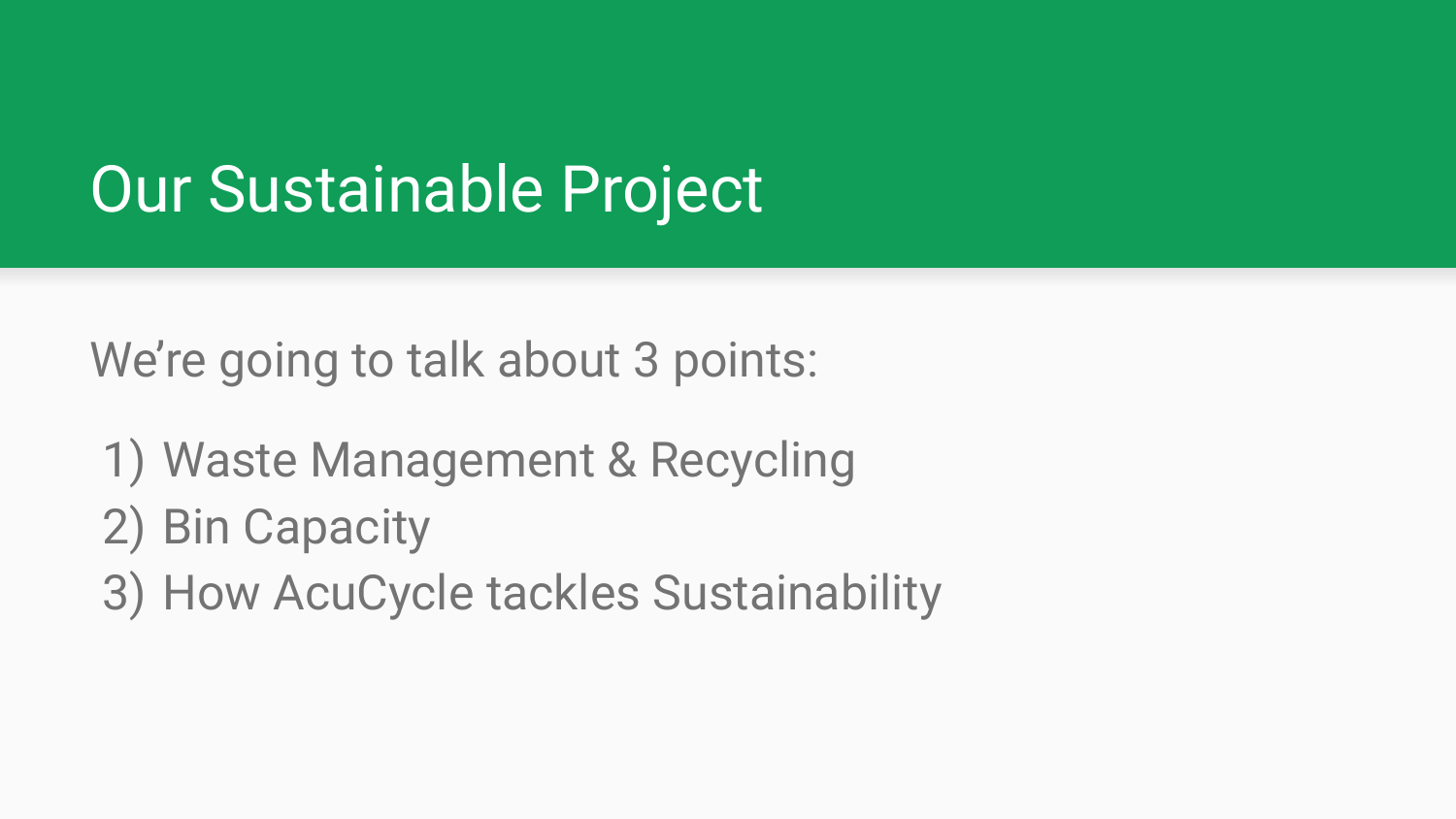

# Our Sustainable Project
We’re going to talk about 3 points:
Waste Management & Recycling
Bin Capacity
How AcuCycle tackles Sustainability